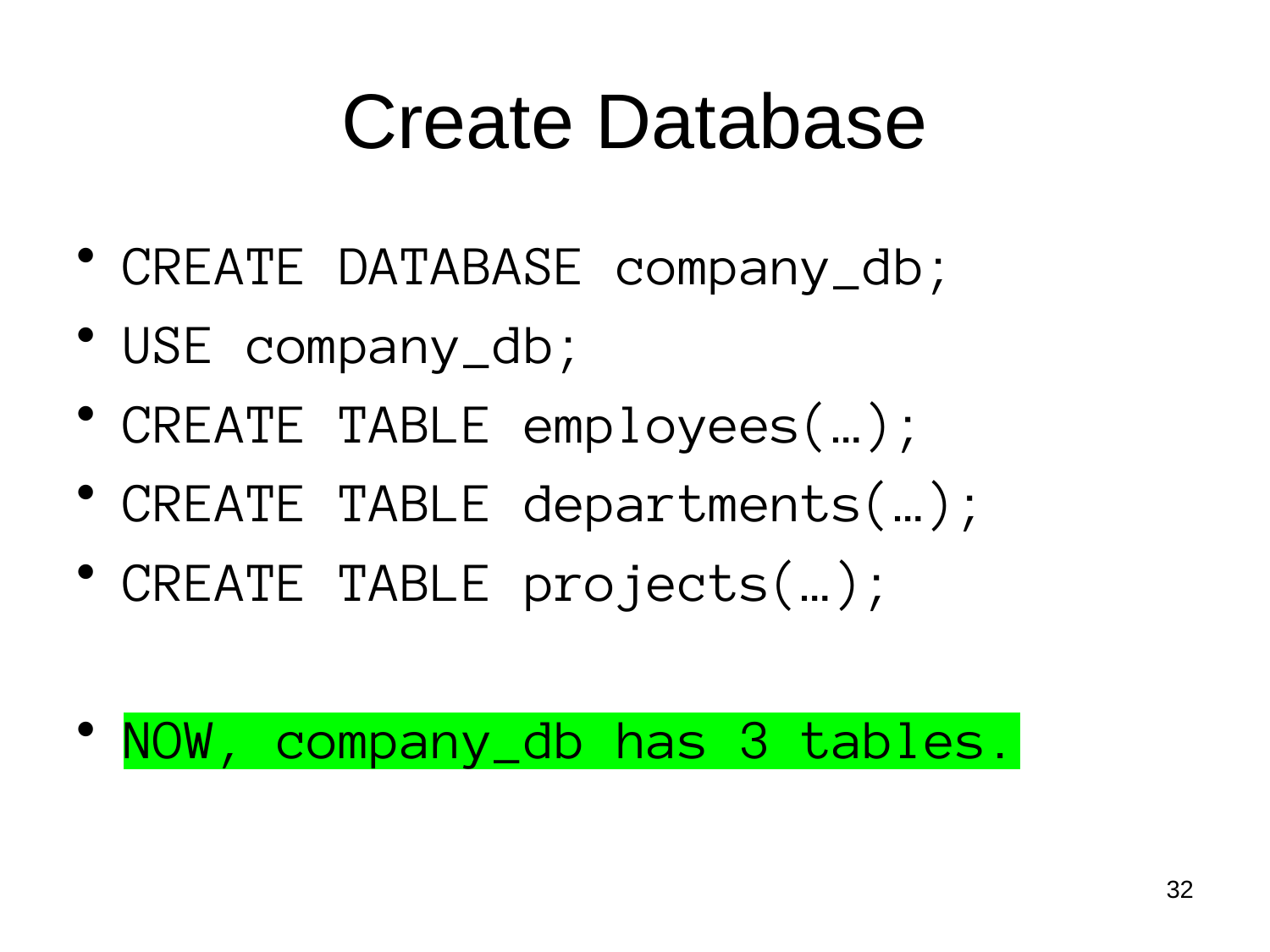

# Create Database
CREATE DATABASE company_db;
USE company_db;
CREATE TABLE employees(…);
CREATE TABLE departments(…);
CREATE TABLE projects(…);

NOW, company_db has 3 tables.

32